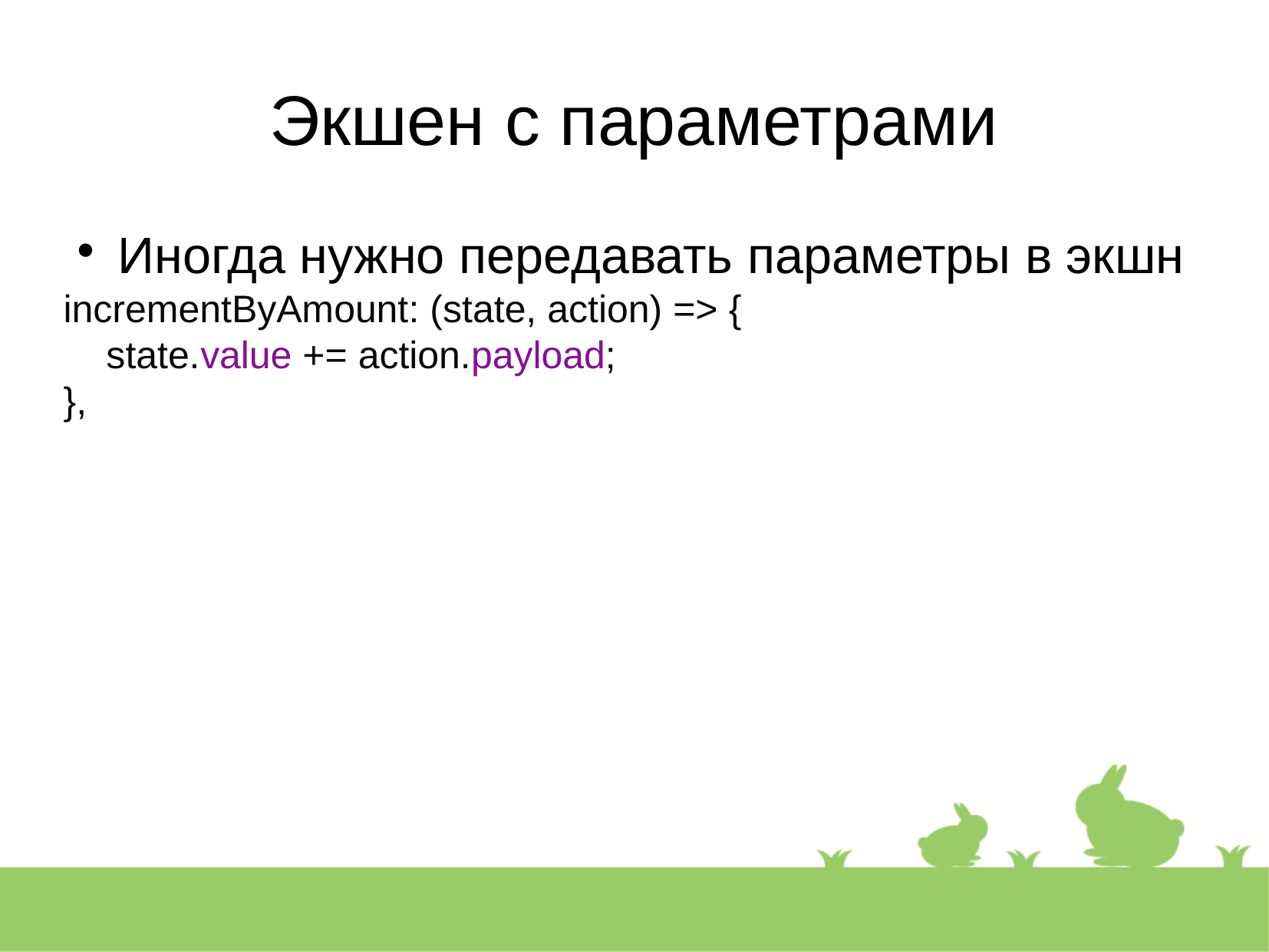

Экшен с параметрами
Иногда нужно передавать параметры в экшн
incrementByAmount: (state, action) => {
    state.value += action.payload;
},